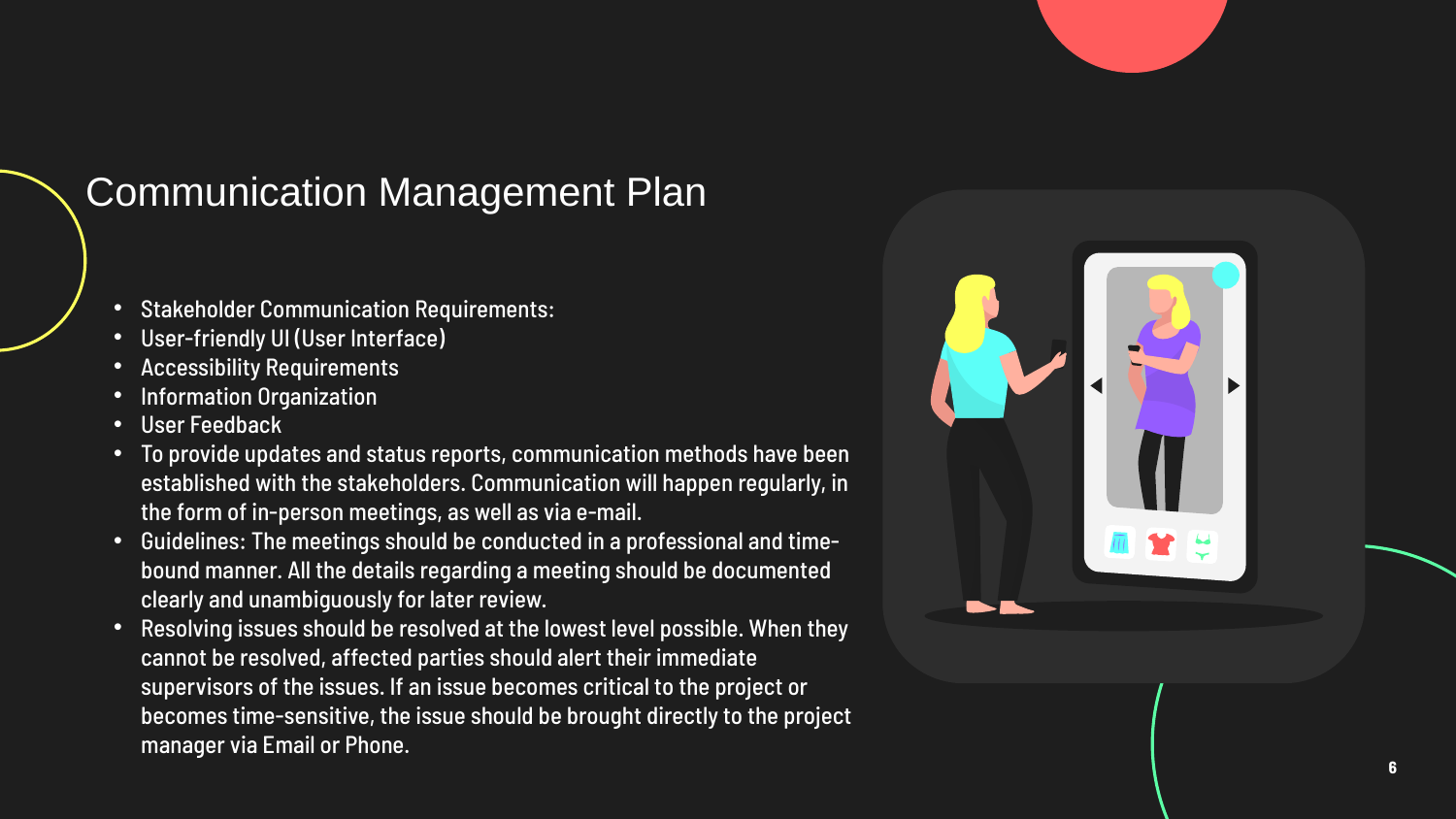

Communication Management Plan

Stakeholder Communication Requirements:
User-friendly UI (User Interface)
Accessibility Requirements
Information Organization
User Feedback
To provide updates and status reports, communication methods have been established with the stakeholders. Communication will happen regularly, in the form of in-person meetings, as well as via e-mail.
Guidelines: The meetings should be conducted in a professional and time-bound manner. All the details regarding a meeting should be documented clearly and unambiguously for later review.
Resolving issues should be resolved at the lowest level possible. When they cannot be resolved, affected parties should alert their immediate supervisors of the issues. If an issue becomes critical to the project or becomes time-sensitive, the issue should be brought directly to the project manager via Email or Phone.

6